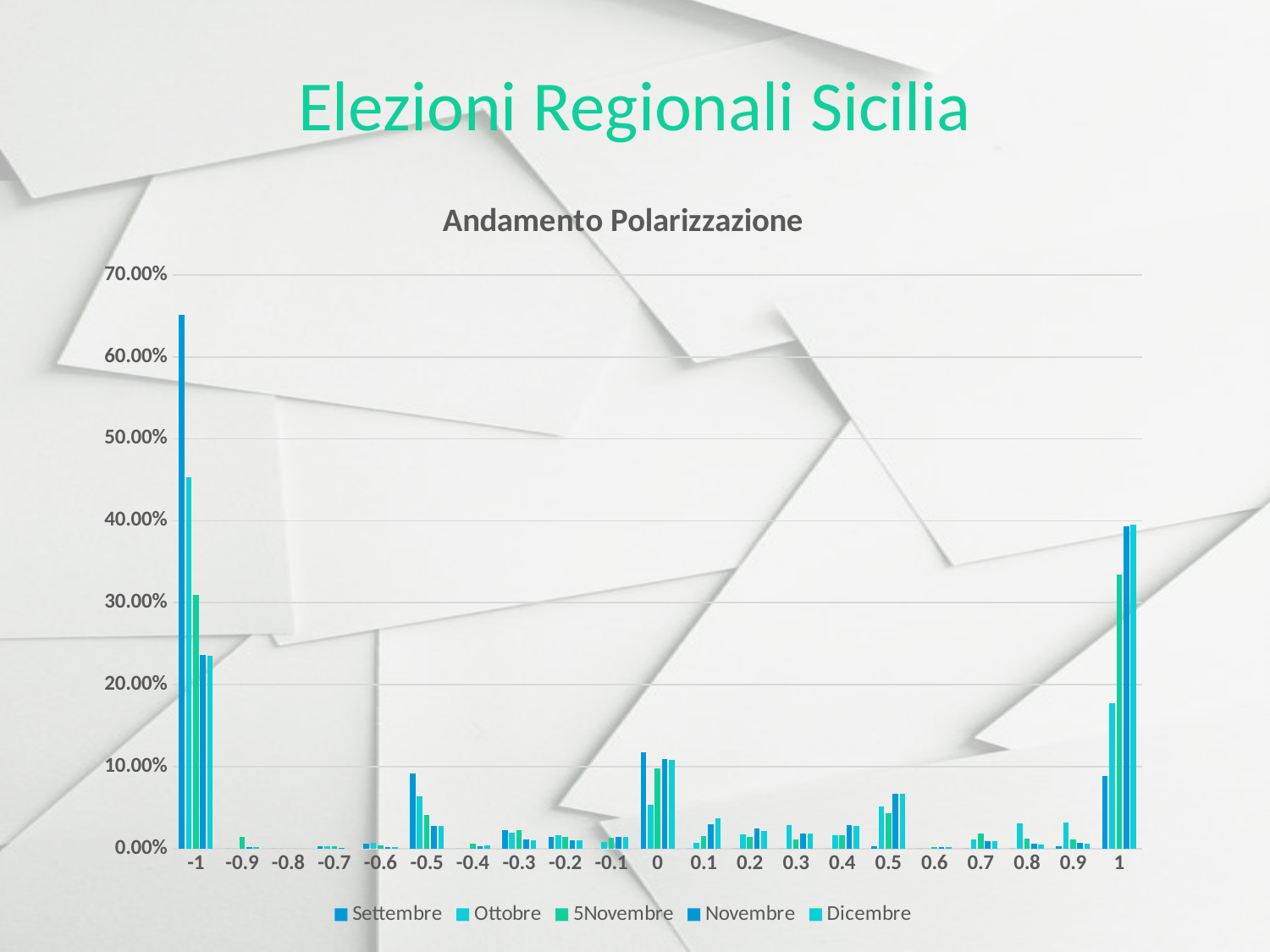

Elezioni Regionali Sicilia

### Chart: Andamento Polarizzazione

| Category | Settembre | Ottobre | 5Novembre | Novembre | Dicembre |
|---|---|---|---|---|---|
| -1 | 0.6514285714285715 | 0.4535123966942149 | 0.3090909090909091 | 0.2363496044761721 | 0.23529411764705882 |
| -0.9 | 0.0 | 0.0 | 0.013986013986013986 | 0.0023152614316033185 | 0.0018975332068311196 |
| -0.8 | 0.0 | 0.0 | 0.0 | 0.0 | 0.0 |
| -0.7 | 0.002857142857142857 | 0.0030991735537190084 | 0.002797202797202797 | 0.00038587690526721975 | 0.0 |
| -0.6 | 0.005714285714285714 | 0.007231404958677686 | 0.0037296037296037296 | 0.001543507621068879 | 0.0015180265654648956 |
| -0.5 | 0.09142857142857143 | 0.0640495867768595 | 0.04055944055944056 | 0.0273972602739726 | 0.02732447817836812 |
| -0.4 | 0.0 | 0.0 | 0.005594405594405594 | 0.003087015242137758 | 0.003415559772296015 |
| -0.3 | 0.022857142857142857 | 0.01962809917355372 | 0.02191142191142191 | 0.010611614894848543 | 0.010056925996204934 |
| -0.2 | 0.014285714285714285 | 0.01652892561983471 | 0.014452214452214453 | 0.010032799536947714 | 0.009867172675521821 |
| -0.1 | 0.0 | 0.008264462809917356 | 0.013053613053613054 | 0.0136986301369863 | 0.014041745730550285 |
| 0 | 0.11714285714285715 | 0.05371900826446281 | 0.0979020979020979 | 0.10881728728535597 | 0.10815939278937381 |
| 0.1 | 0.0 | 0.007231404958677686 | 0.014918414918414918 | 0.030098398610843142 | 0.03643263757115749 |
| 0.2 | 0.0 | 0.01756198347107438 | 0.013986013986013986 | 0.024696121937102064 | 0.021821631878557873 |
| 0.3 | 0.0 | 0.028925619834710745 | 0.010722610722610723 | 0.01871502990546016 | 0.018785578747628085 |
| 0.4 | 0.0 | 0.01652892561983471 | 0.016317016317016316 | 0.02894076789504148 | 0.027514231499051234 |
| 0.5 | 0.002857142857142857 | 0.05165289256198347 | 0.043356643356643354 | 0.06694964306386263 | 0.06641366223908918 |
| 0.6 | 0.0 | 0.0 | 0.0013986013986013986 | 0.0023152614316033185 | 0.0017077798861480076 |
| 0.7 | 0.0 | 0.011363636363636364 | 0.018648018648018648 | 0.008489291915878834 | 0.009487666034155597 |
| 0.8 | 0.0 | 0.030991735537190084 | 0.011655011655011656 | 0.005788153579008296 | 0.005313092979127135 |
| 0.9 | 0.002857142857142857 | 0.03202479338842975 | 0.011188811188811189 | 0.006559907389542736 | 0.0060721062618595825 |
| 1 | 0.08857142857142856 | 0.17768595041322313 | 0.33473193473193474 | 0.3932085664672969 | 0.394876660341556 |